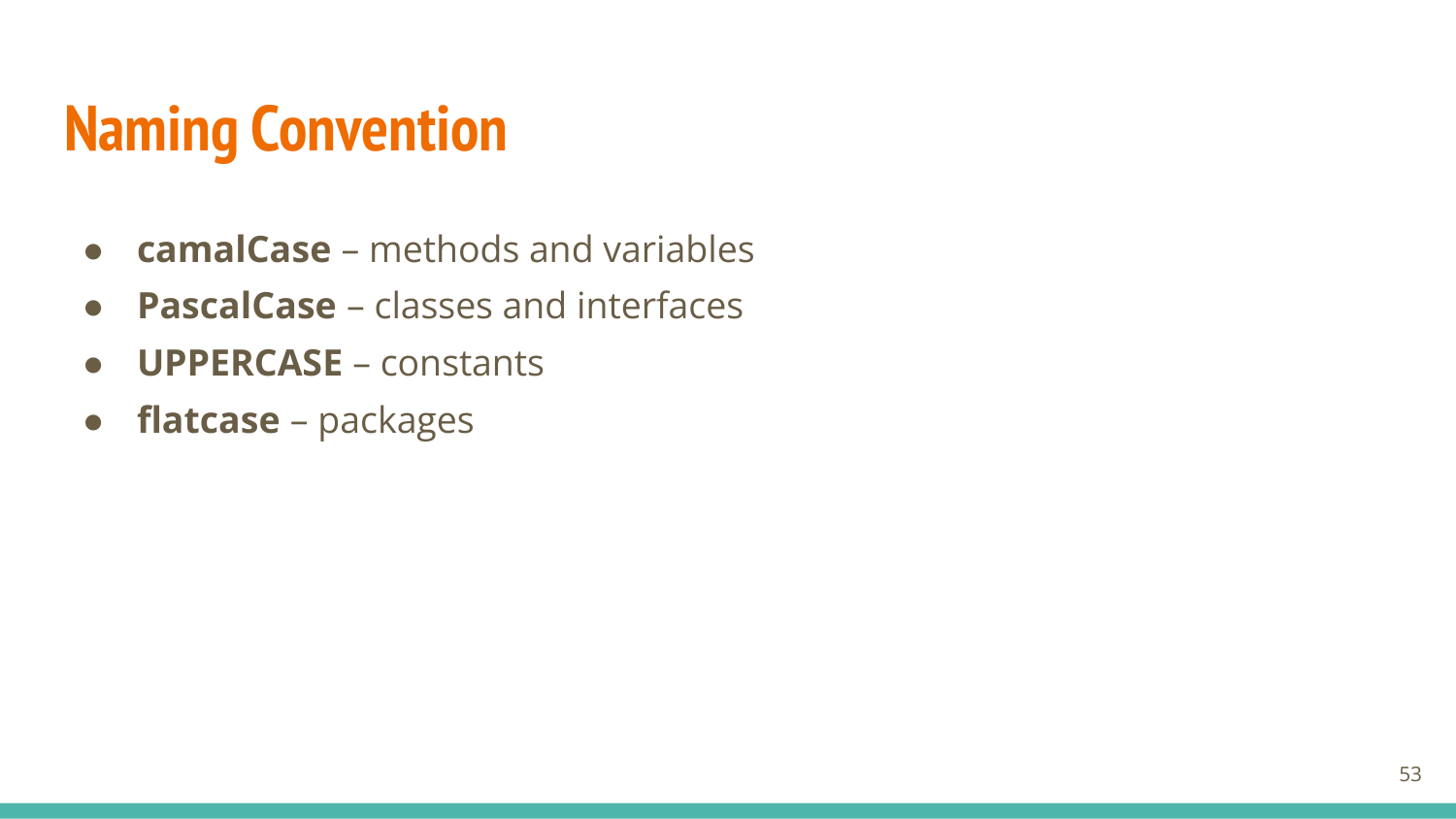

# Naming Convention
camalCase – methods and variables
PascalCase – classes and interfaces
UPPERCASE – constants
flatcase – packages
53